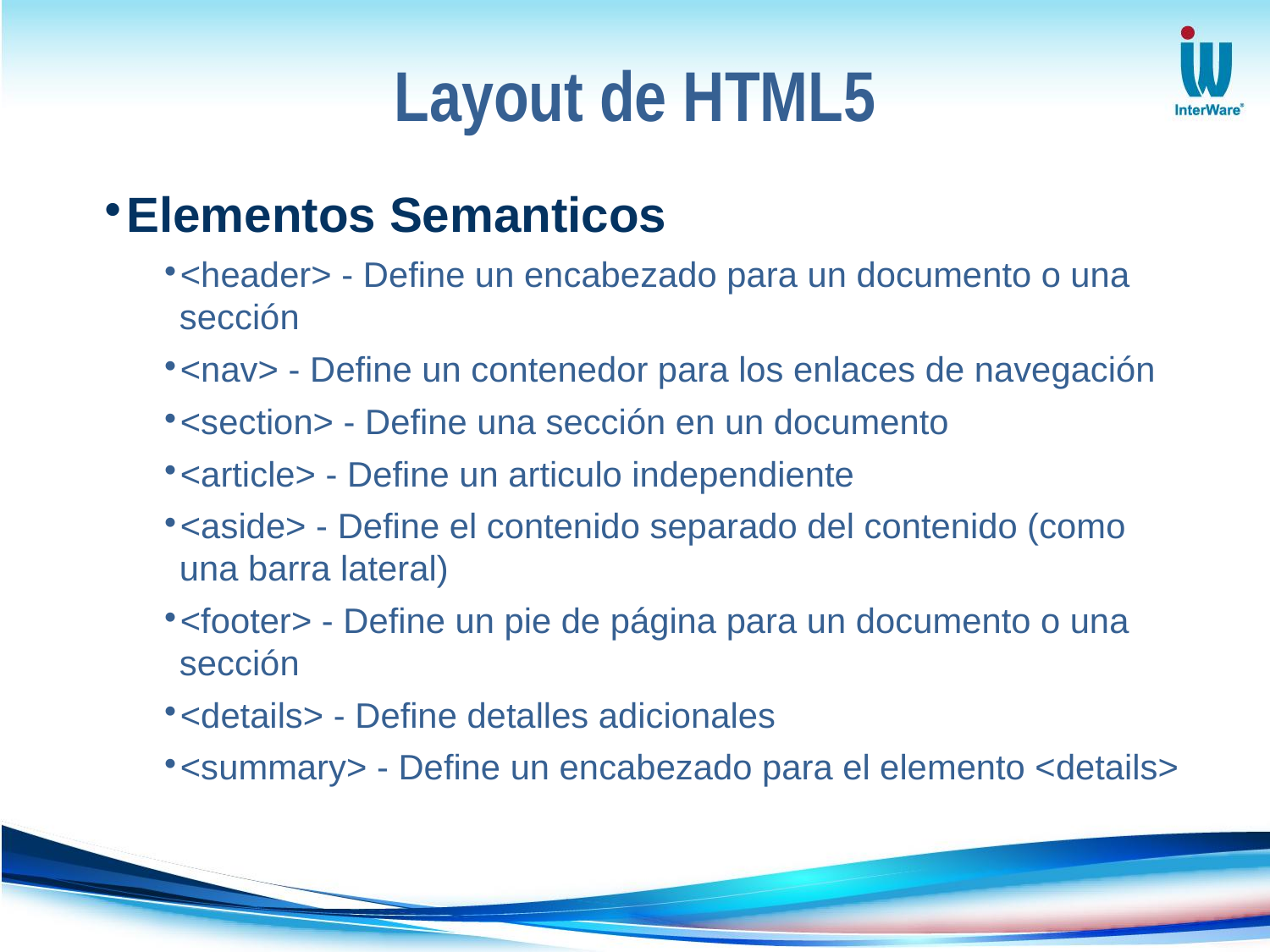

# Layout de HTML5
Elementos Semanticos
<header> - Define un encabezado para un documento o una sección
<nav> - Define un contenedor para los enlaces de navegación
<section> - Define una sección en un documento
<article> - Define un articulo independiente
<aside> - Define el contenido separado del contenido (como una barra lateral)
<footer> - Define un pie de página para un documento o una sección
<details> - Define detalles adicionales
<summary> - Define un encabezado para el elemento <details>